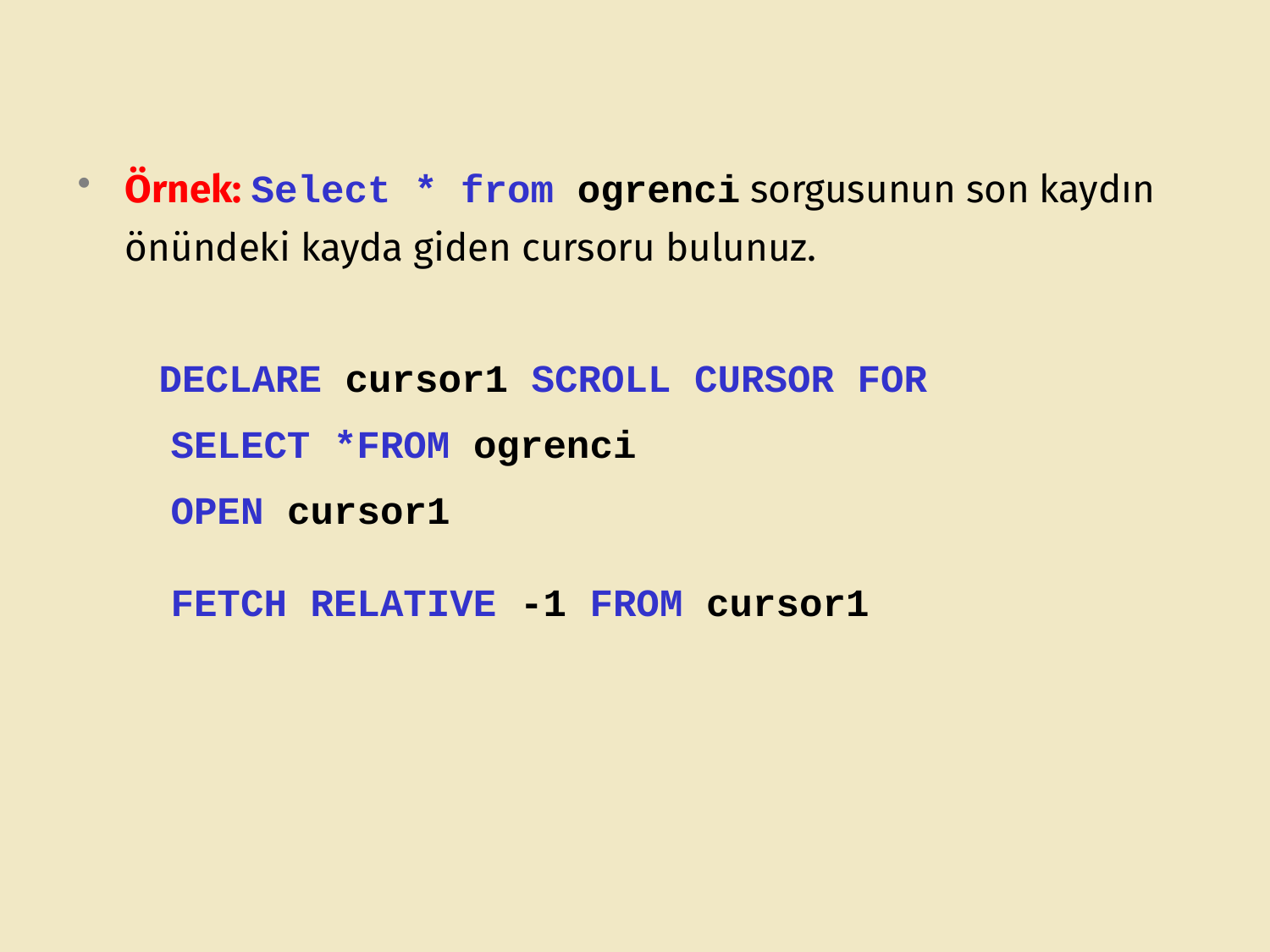

Örnek: Select * from ogrenci sorgusunun son kaydın önündeki kayda giden cursoru bulunuz.

        DECLARE cursor1 SCROLL CURSOR FOR
    SELECT *FROM ogrenci
    OPEN cursor1
    FETCH RELATIVE -1 FROM cursor1